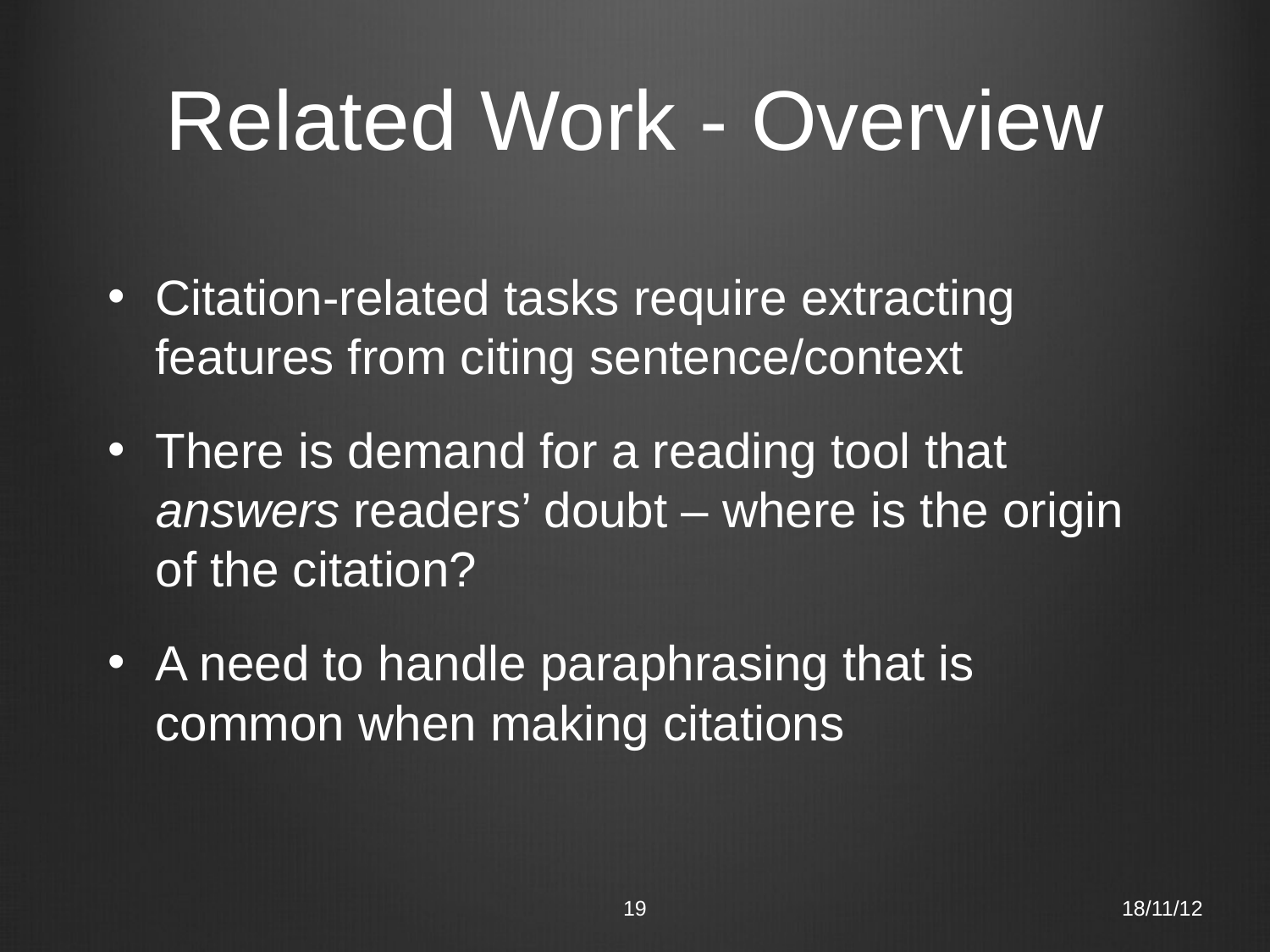

# Related Work - Overview
Citation-related tasks require extracting features from citing sentence/context
There is demand for a reading tool that answers readers’ doubt – where is the origin of the citation?
A need to handle paraphrasing that is common when making citations
19
18/11/12